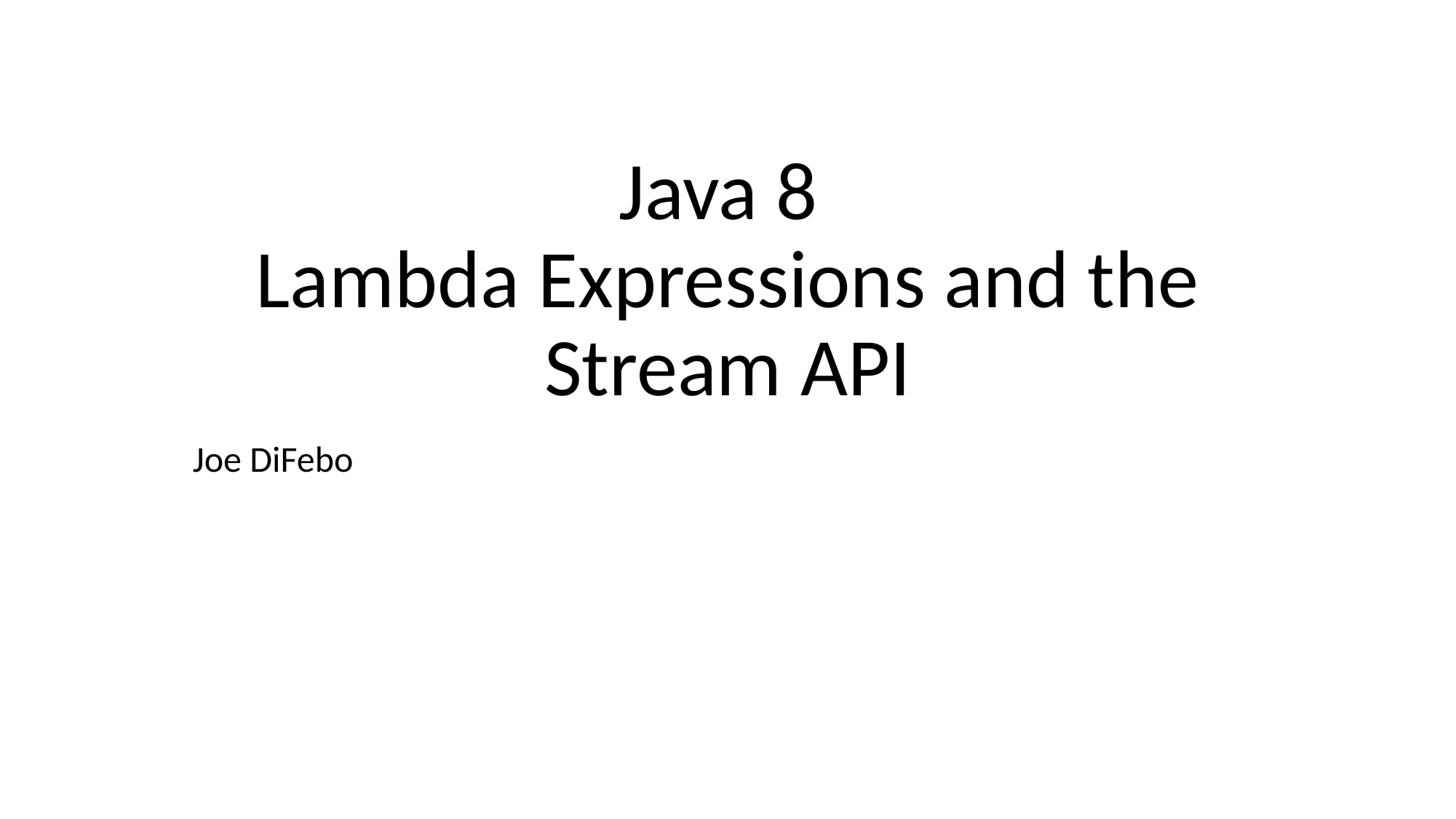

# Java 8 Lambda Expressions and the Stream API
Joe DiFebo